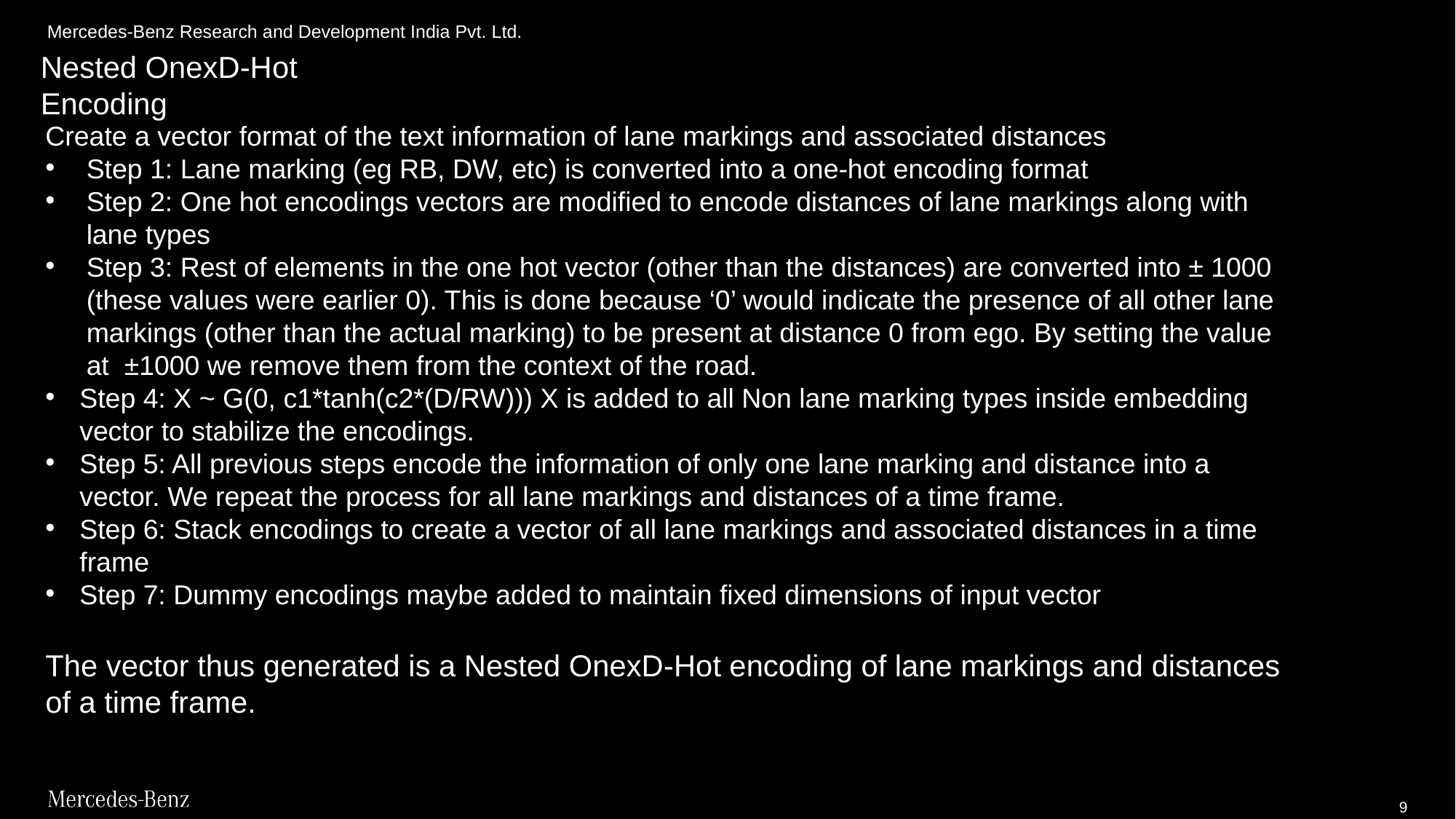

Nested OnexD-Hot Encoding
Create a vector format of the text information of lane markings and associated distances
Step 1: Lane marking (eg RB, DW, etc) is converted into a one-hot encoding format
Step 2: One hot encodings vectors are modified to encode distances of lane markings along with lane types
Step 3: Rest of elements in the one hot vector (other than the distances) are converted into ± 1000 (these values were earlier 0). This is done because ‘0’ would indicate the presence of all other lane markings (other than the actual marking) to be present at distance 0 from ego. By setting the value at  ±1000 we remove them from the context of the road.
Step 4: X ~ G(0, c1*tanh(c2*(D/RW))) X is added to all Non lane marking types inside embedding vector to stabilize the encodings.
Step 5: All previous steps encode the information of only one lane marking and distance into a vector. We repeat the process for all lane markings and distances of a time frame.
Step 6: Stack encodings to create a vector of all lane markings and associated distances in a time frame
Step 7: Dummy encodings maybe added to maintain fixed dimensions of input vector

The vector thus generated is a Nested OnexD-Hot encoding of lane markings and distances of a time frame.

9